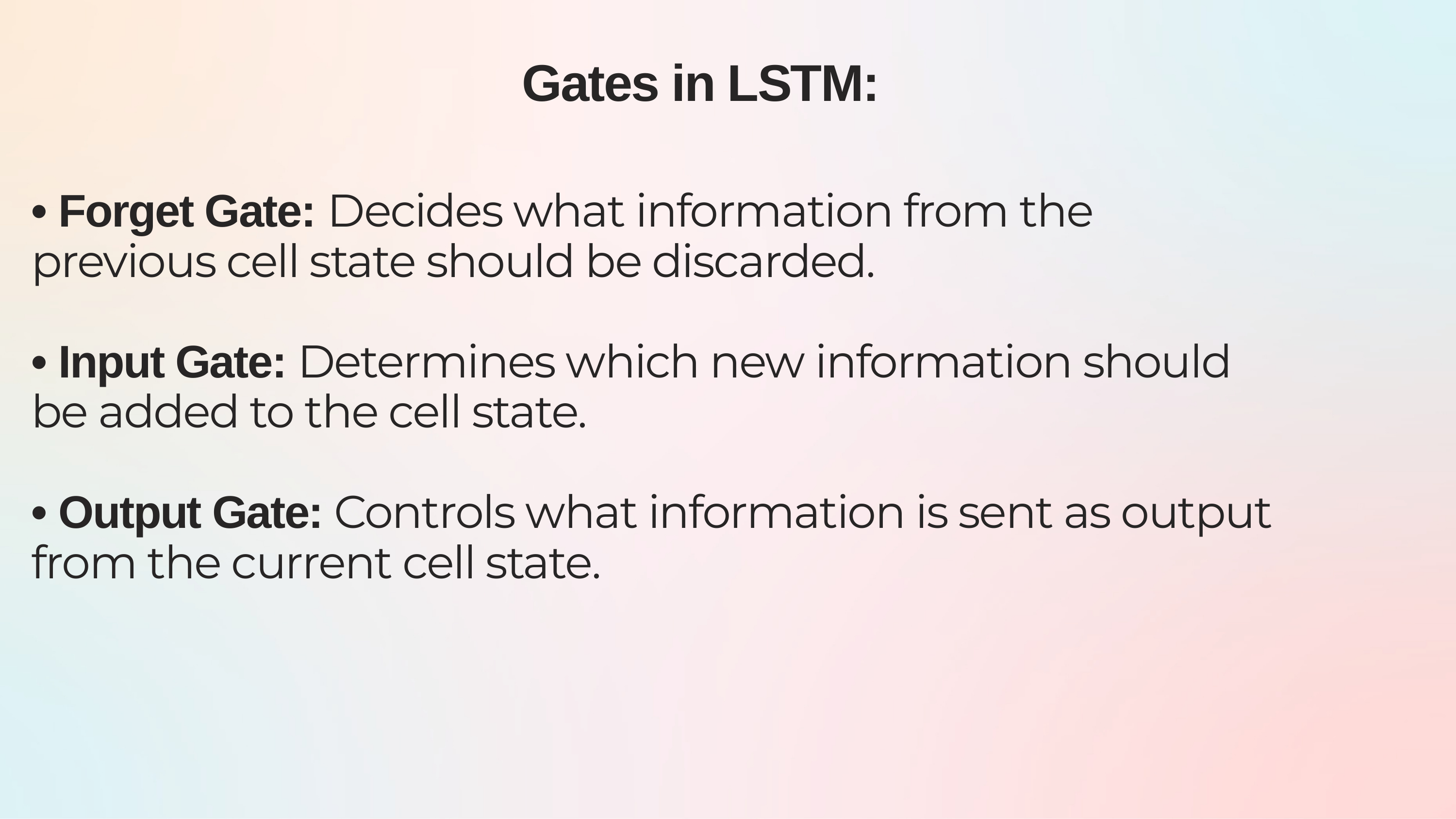

Gates in LSTM:

• Forget Gate: Decides what information from the
previous cell state should be discarded.

• Input Gate: Determines which new information should
be added to the cell state.

• Output Gate: Controls what information is sent as output
from the current cell state.